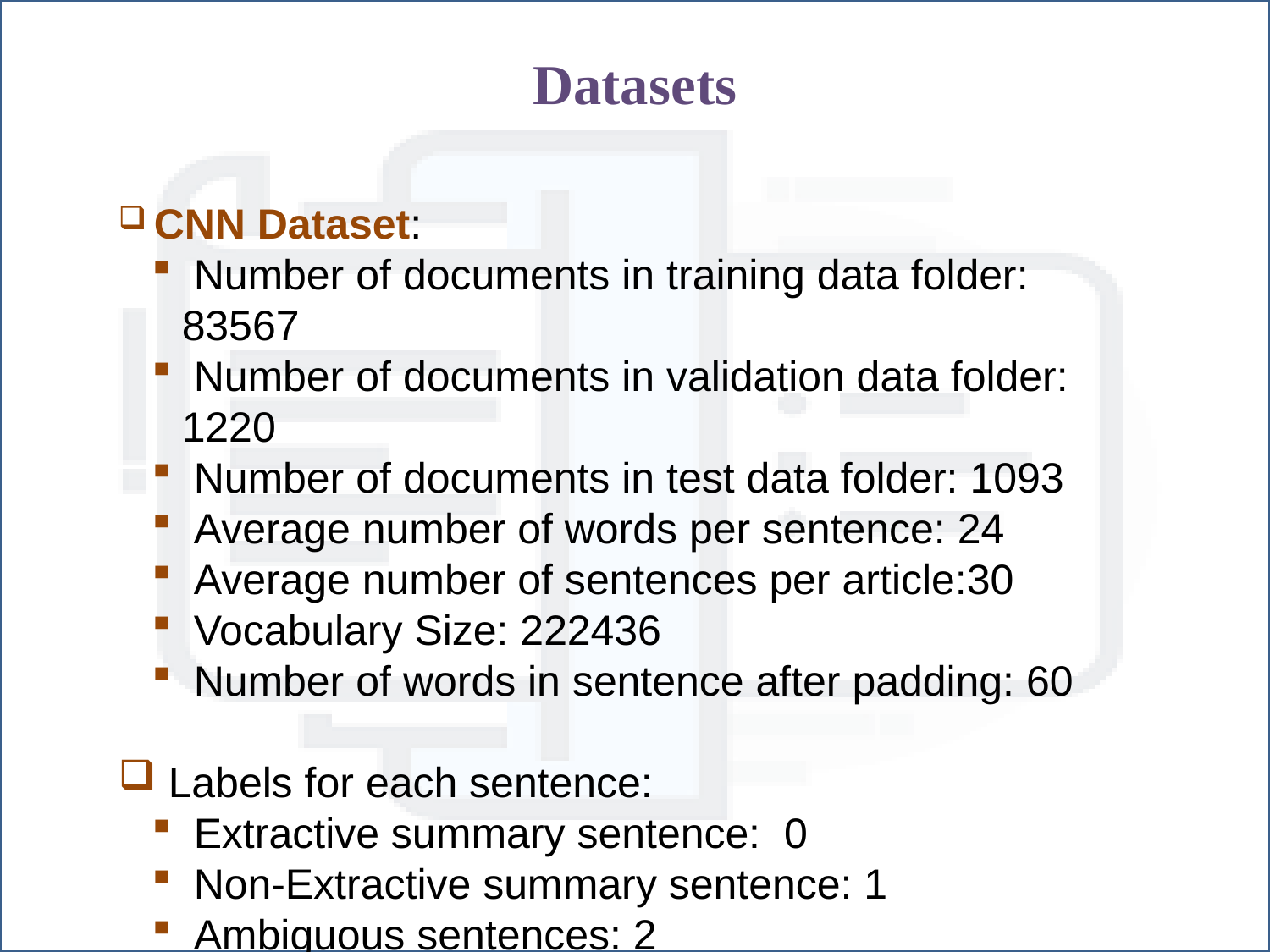

Datasets
 CNN Dataset:
 Number of documents in training data folder: 83567
 Number of documents in validation data folder: 1220
 Number of documents in test data folder: 1093
 Average number of words per sentence: 24
 Average number of sentences per article:30
 Vocabulary Size: 222436
 Number of words in sentence after padding: 60

 Labels for each sentence:
 Extractive summary sentence:  0
 Non-Extractive summary sentence: 1
 Ambiguous sentences: 2